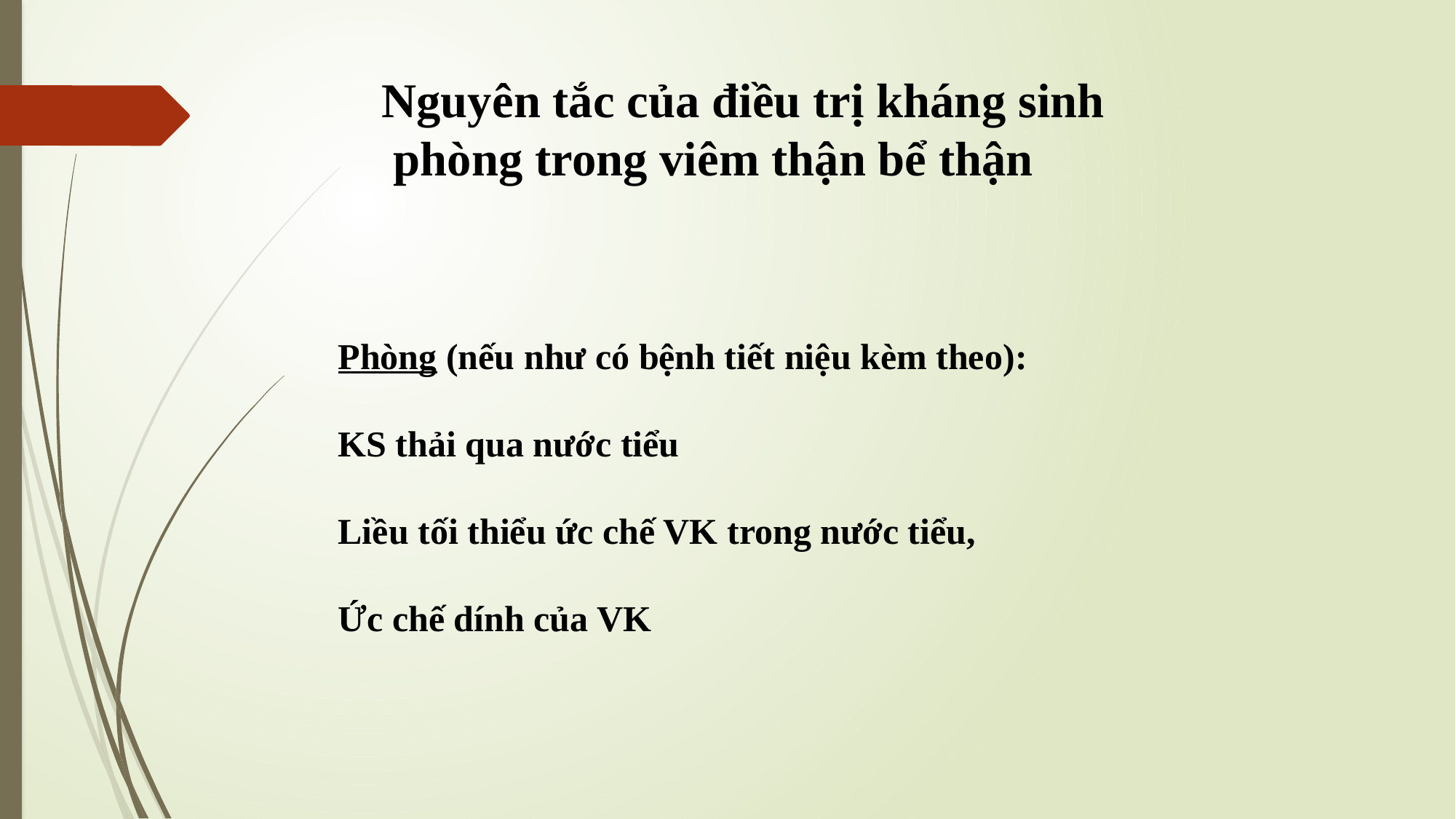

Nguyên tắc của điều trị kháng sinh
 phòng trong viêm thận bể thận

Phòng (nếu như có bệnh tiết niệu kèm theo):

KS thải qua nước tiểu

Liều tối thiểu ức chế VK trong nước tiểu,

Ức chế dính của VK